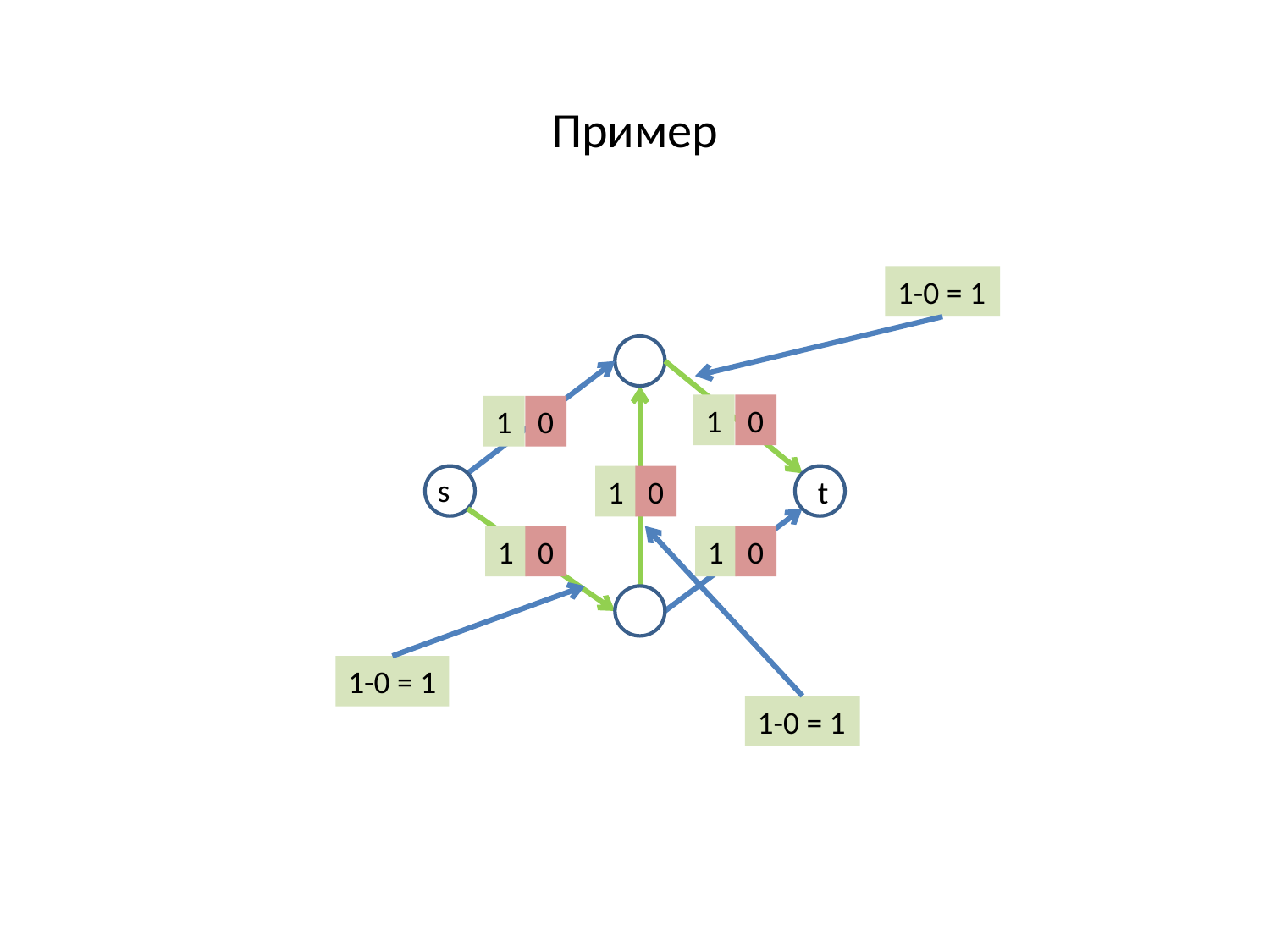

Пример
1-0 = 1

1
0
1
0
s

1
0

t
1
0
1
0

1-0 = 1
1-0 = 1